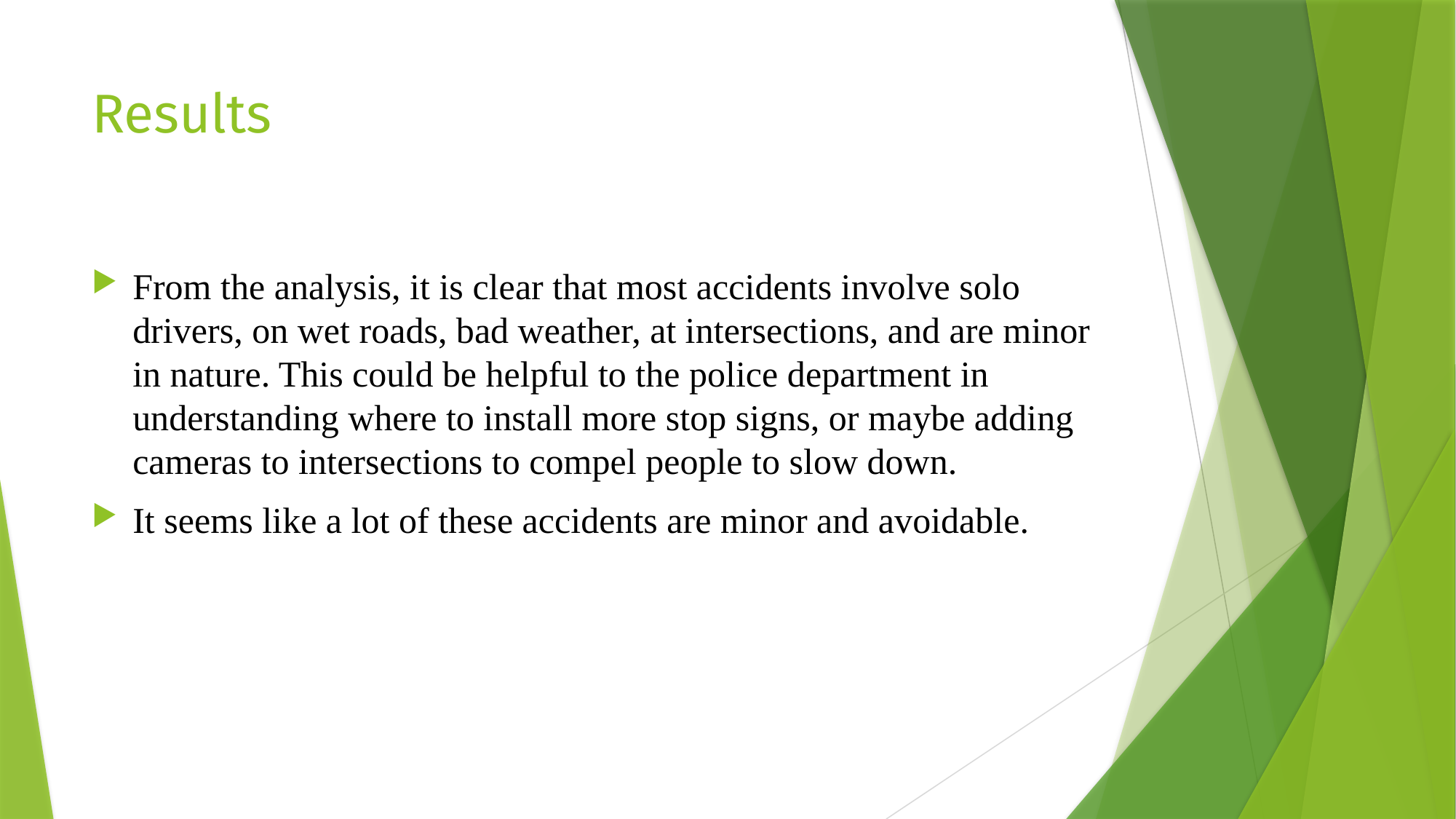

# Results
From the analysis, it is clear that most accidents involve solo drivers, on wet roads, bad weather, at intersections, and are minor in nature. This could be helpful to the police department in understanding where to install more stop signs, or maybe adding cameras to intersections to compel people to slow down.
It seems like a lot of these accidents are minor and avoidable.